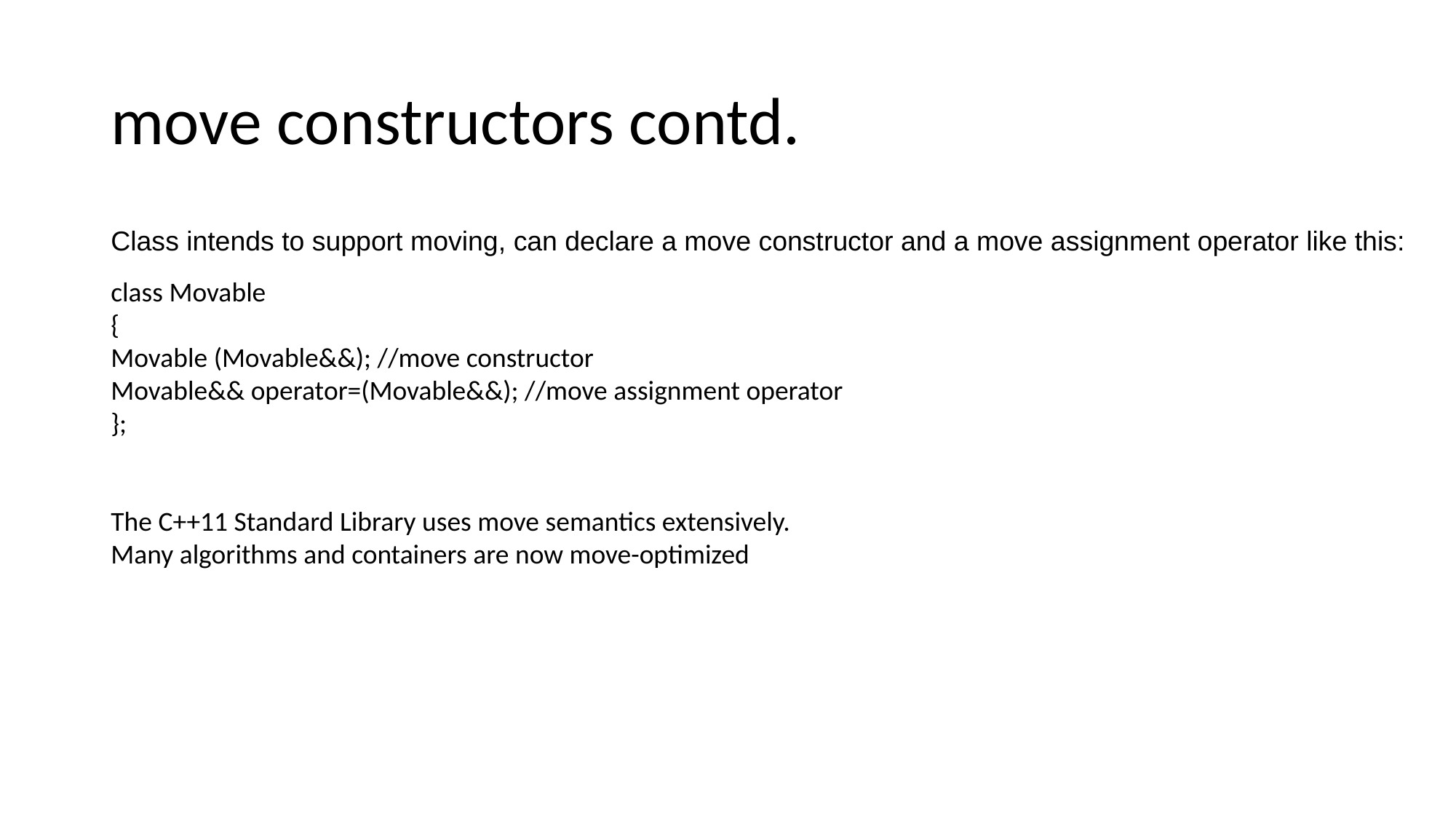

# move constructors contd.
Class intends to support moving, can declare a move constructor and a move assignment operator like this:

class Movable
{
Movable (Movable&&); //move constructor
Movable&& operator=(Movable&&); //move assignment operator
};

The C++11 Standard Library uses move semantics extensively.
Many algorithms and containers are now move-optimized